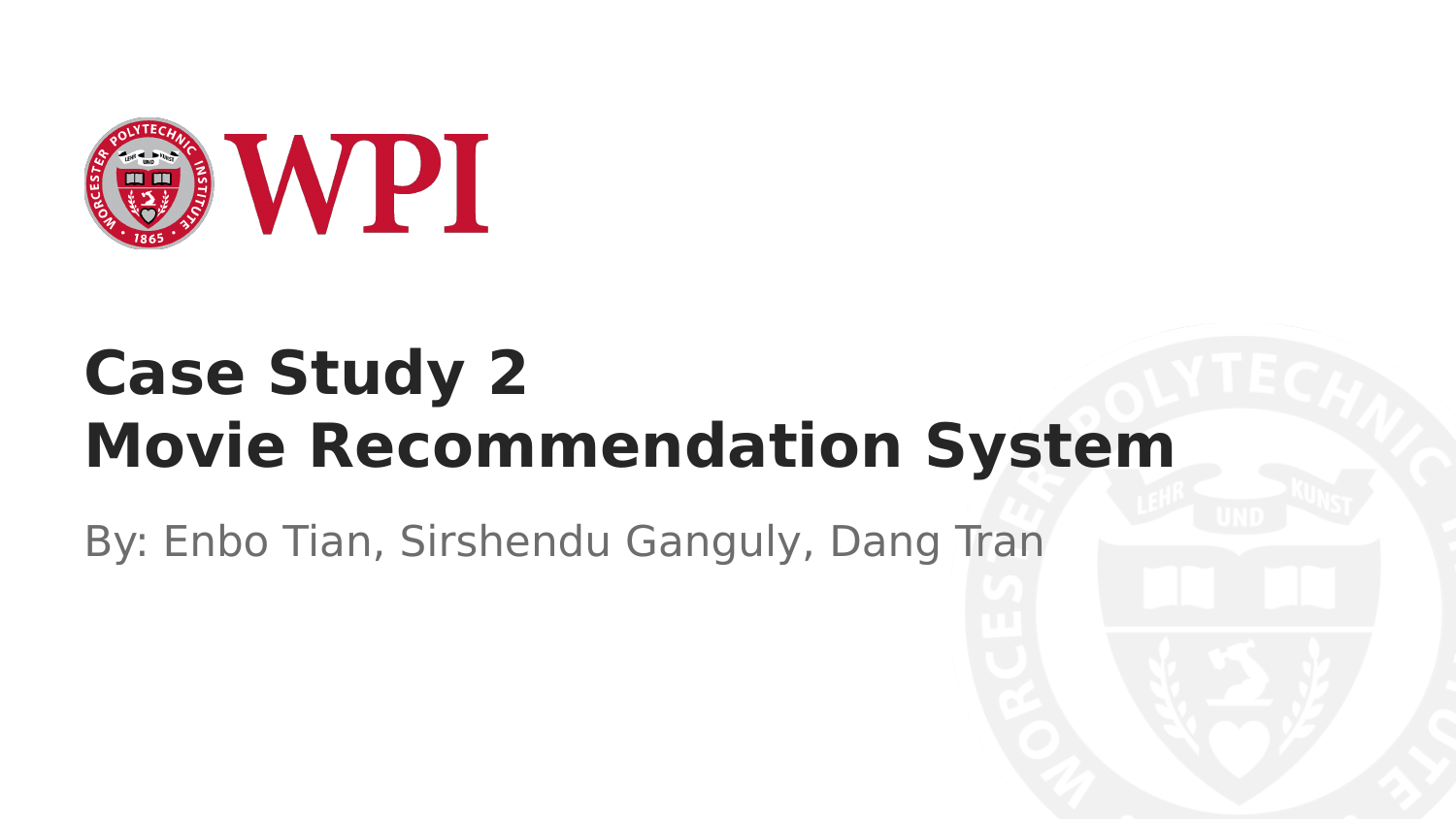

# Case Study 2
Movie Recommendation System
By: Enbo Tian, Sirshendu Ganguly, Dang Tran